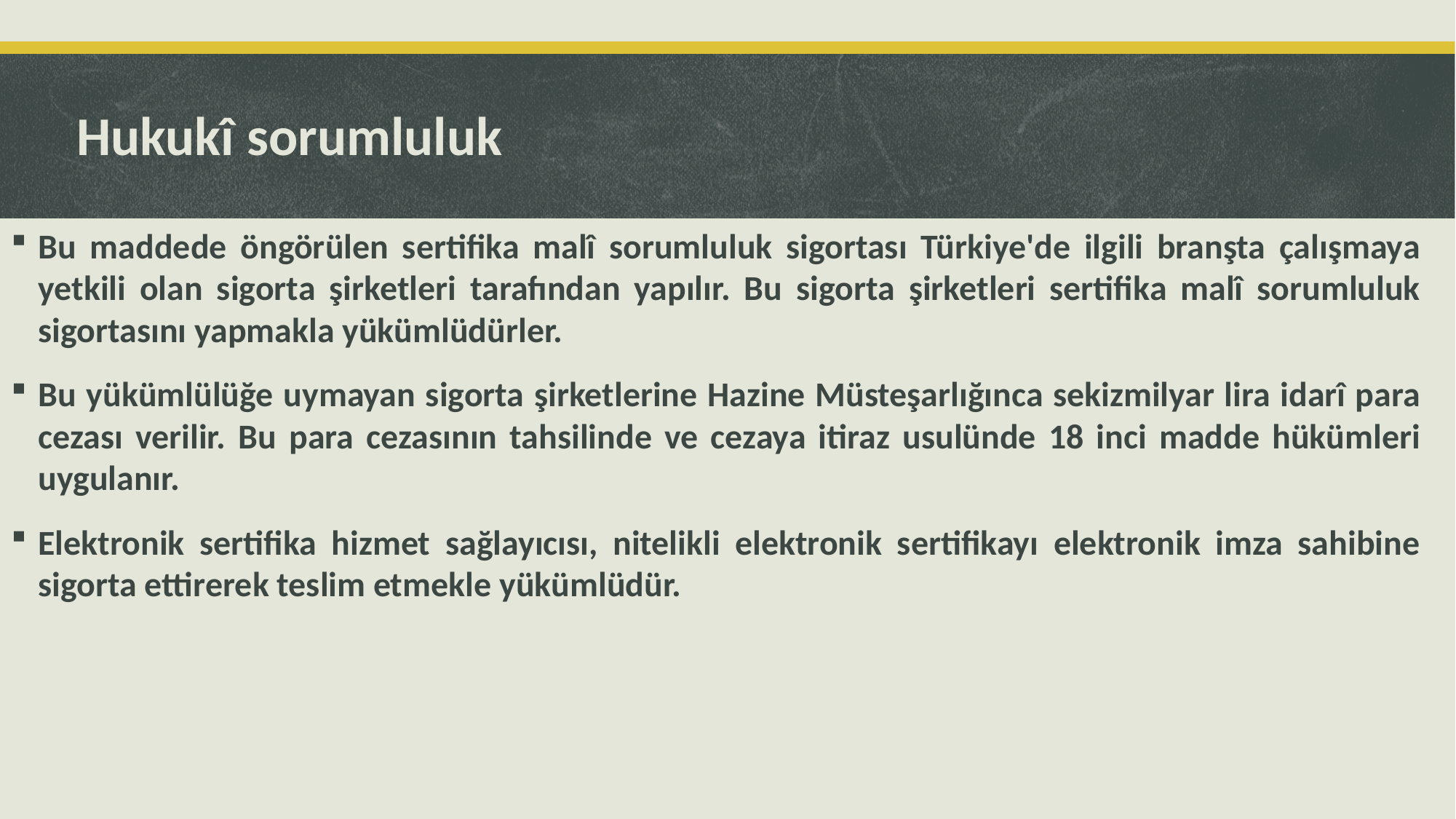

# Hukukî sorumluluk
Bu maddede öngörülen sertifika malî sorumluluk sigortası Türkiye'de ilgili branşta çalışmaya yetkili olan sigorta şirketleri tarafından yapılır. Bu sigorta şirketleri sertifika malî sorumluluk sigortasını yapmakla yükümlüdürler.
Bu yükümlülüğe uymayan sigorta şirketlerine Hazine Müsteşarlığınca sekizmilyar lira idarî para cezası verilir. Bu para cezasının tahsilinde ve cezaya itiraz usulünde 18 inci madde hükümleri uygulanır.
Elektronik sertifika hizmet sağlayıcısı, nitelikli elektronik sertifikayı elektronik imza sahibine sigorta ettirerek teslim etmekle yükümlüdür.